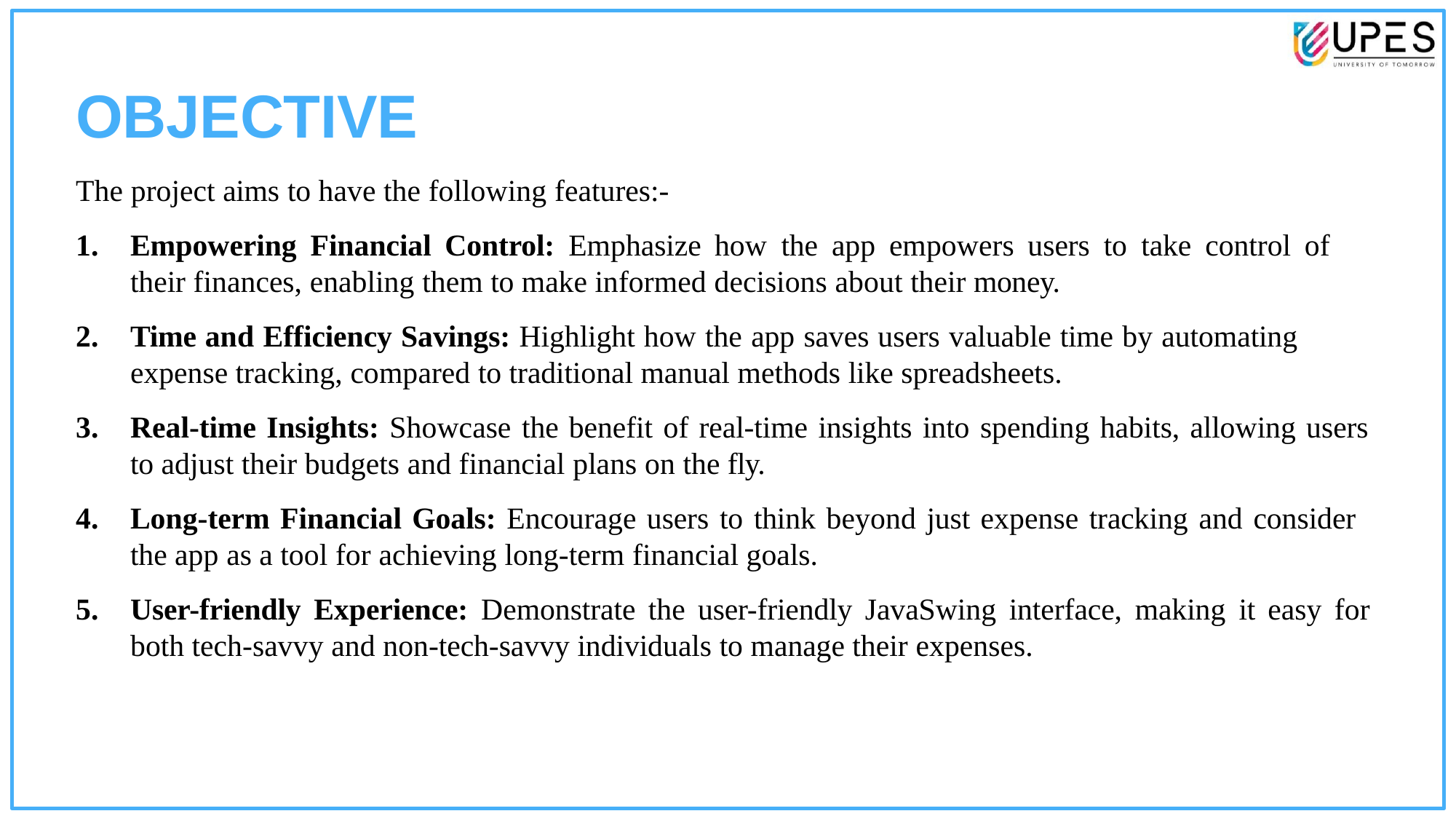

# OBJECTIVE
The project aims to have the following features:-
Empowering Financial Control: Emphasize how the app empowers users to take control of their finances, enabling them to make informed decisions about their money.
Time and Efficiency Savings: Highlight how the app saves users valuable time by automating expense tracking, compared to traditional manual methods like spreadsheets.
Real-time Insights: Showcase the benefit of real-time insights into spending habits, allowing users to adjust their budgets and financial plans on the fly.
Long-term Financial Goals: Encourage users to think beyond just expense tracking and consider the app as a tool for achieving long-term financial goals.
User-friendly Experience: Demonstrate the user-friendly JavaSwing interface, making it easy for both tech-savvy and non-tech-savvy individuals to manage their expenses.